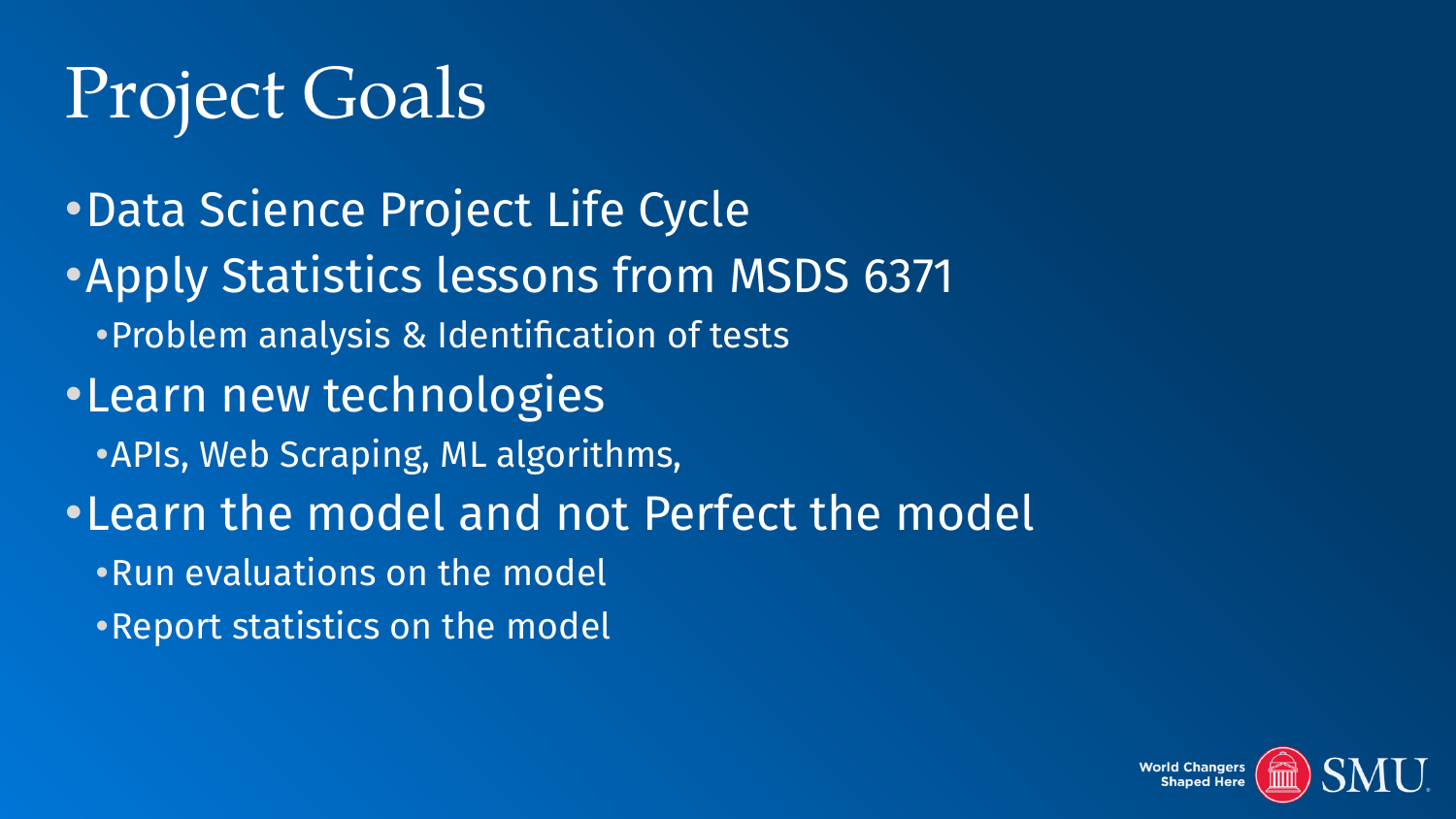

# Project Goals
Data Science Project Life Cycle
Apply Statistics lessons from MSDS 6371
Problem analysis & Identification of tests
Learn new technologies
APIs, Web Scraping, ML algorithms,
Learn the model and not Perfect the model
Run evaluations on the model
Report statistics on the model